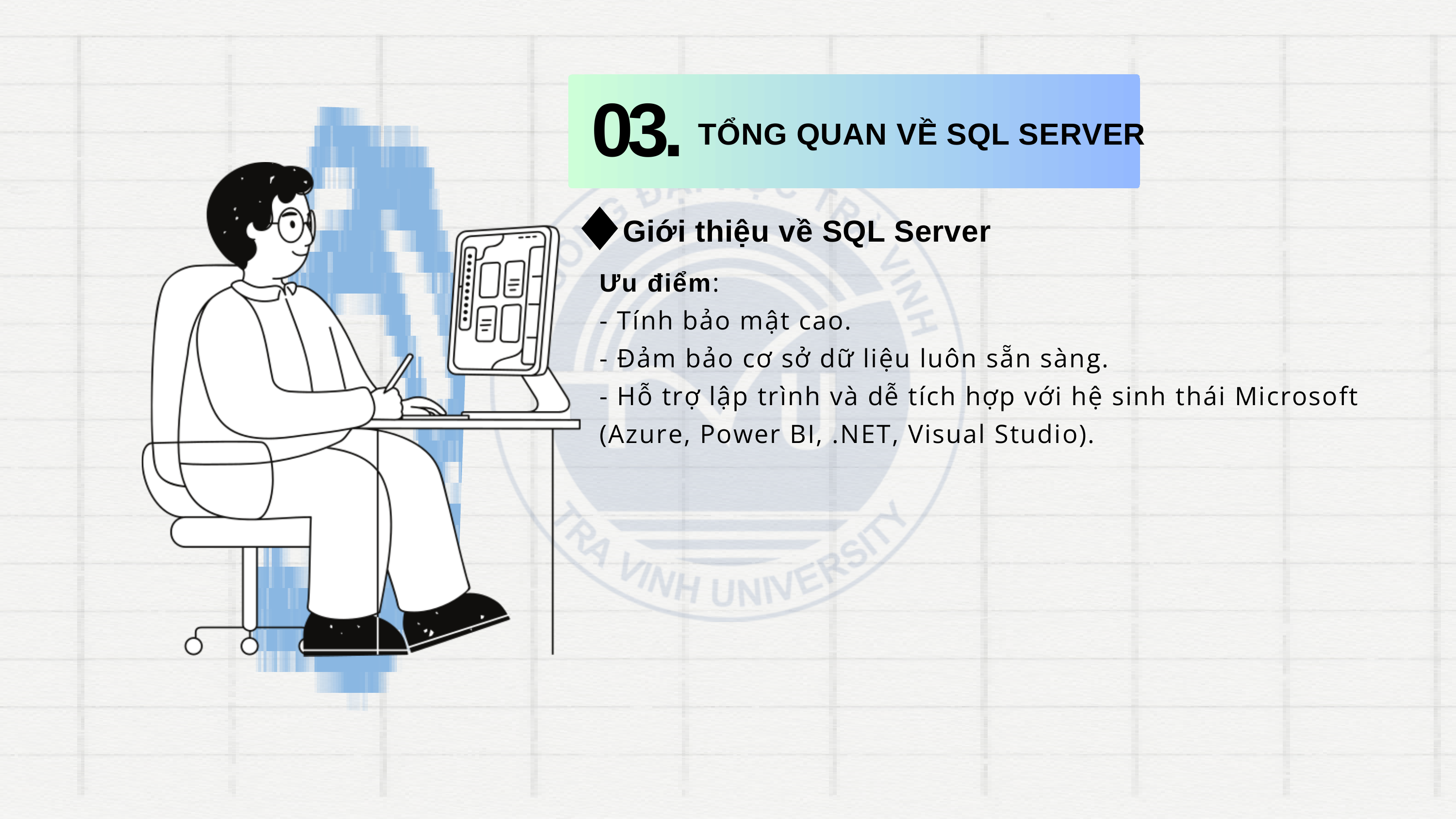

03.
TỔNG QUAN VỀ SQL SERVER

Giới thiệu về SQL Server

Ưu điểm:
- Tính bảo mật cao.
- Đảm bảo cơ sở dữ liệu luôn sẵn sàng.
- Hỗ trợ lập trình và dễ tích hợp với hệ sinh thái Microsoft (Azure, Power BI, .NET, Visual Studio).